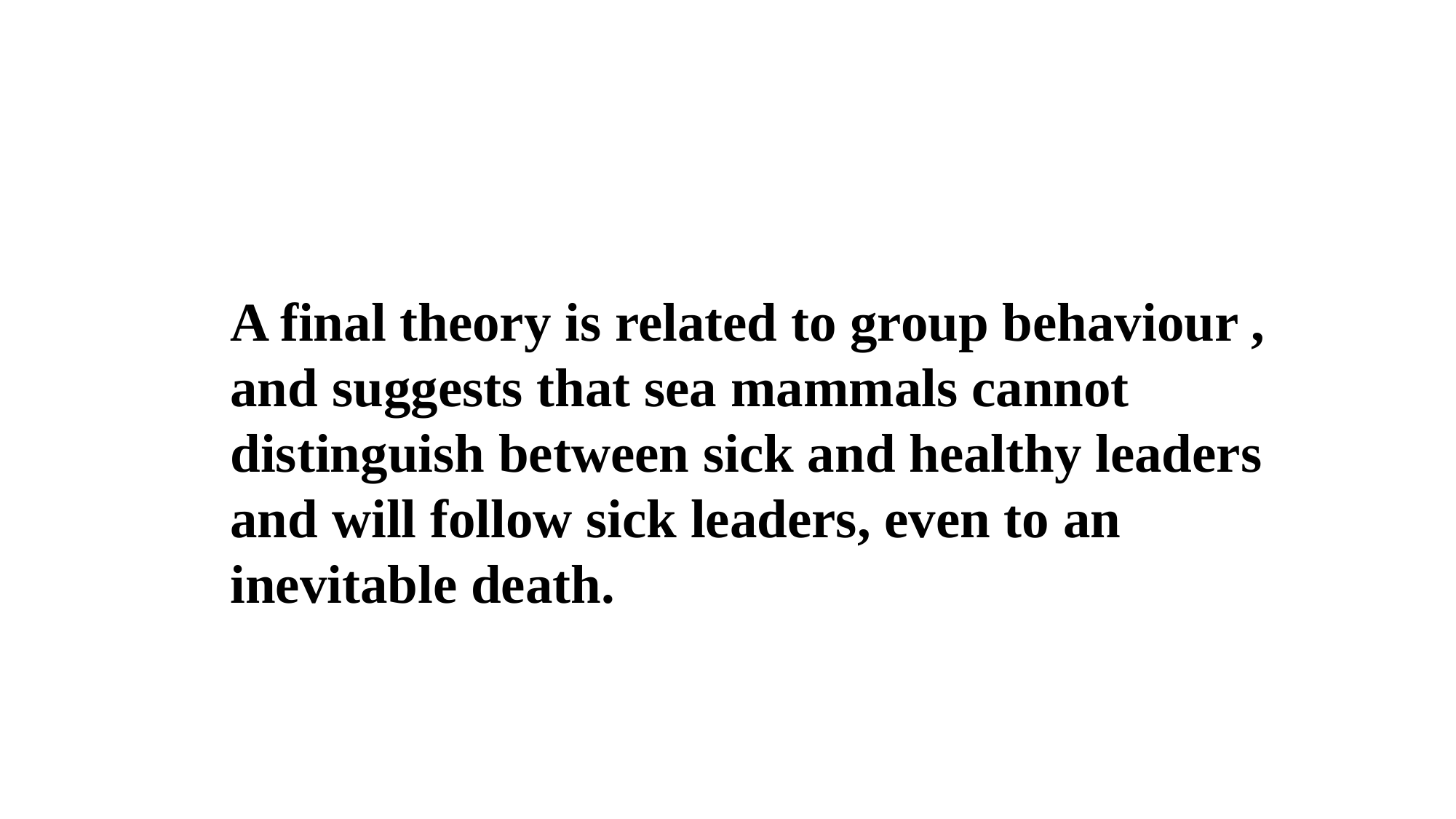

A final theory is related to group behaviour , and suggests that sea mammals cannot distinguish between sick and healthy leaders and will follow sick leaders, even to an inevitable death.